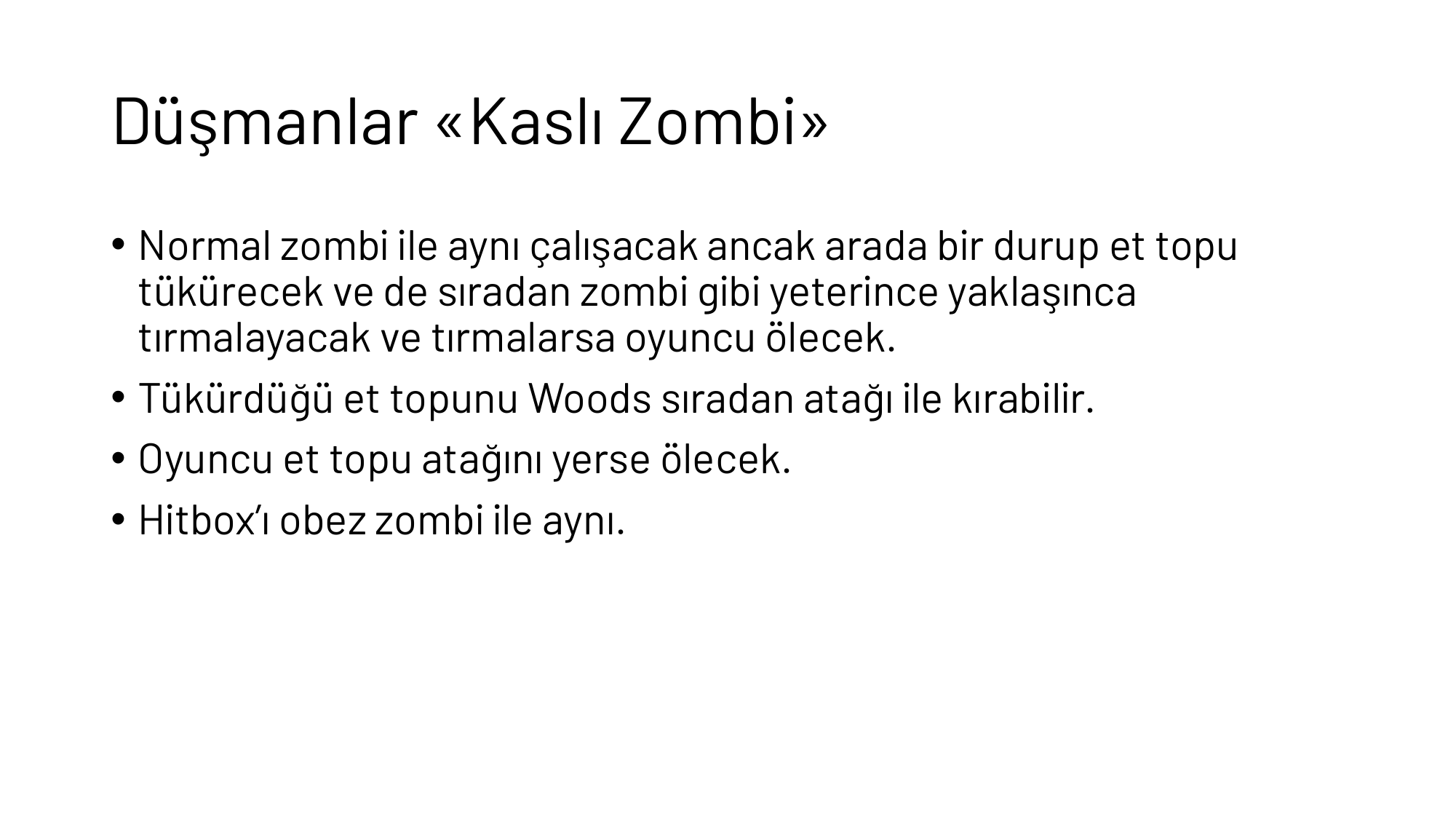

# Düşmanlar «Kaslı Zombi»
Normal zombi ile aynı çalışacak ancak arada bir durup et topu tükürecek ve de sıradan zombi gibi yeterince yaklaşınca tırmalayacak ve tırmalarsa oyuncu ölecek.
Tükürdüğü et topunu Woods sıradan atağı ile kırabilir.
Oyuncu et topu atağını yerse ölecek.
Hitbox’ı obez zombi ile aynı.